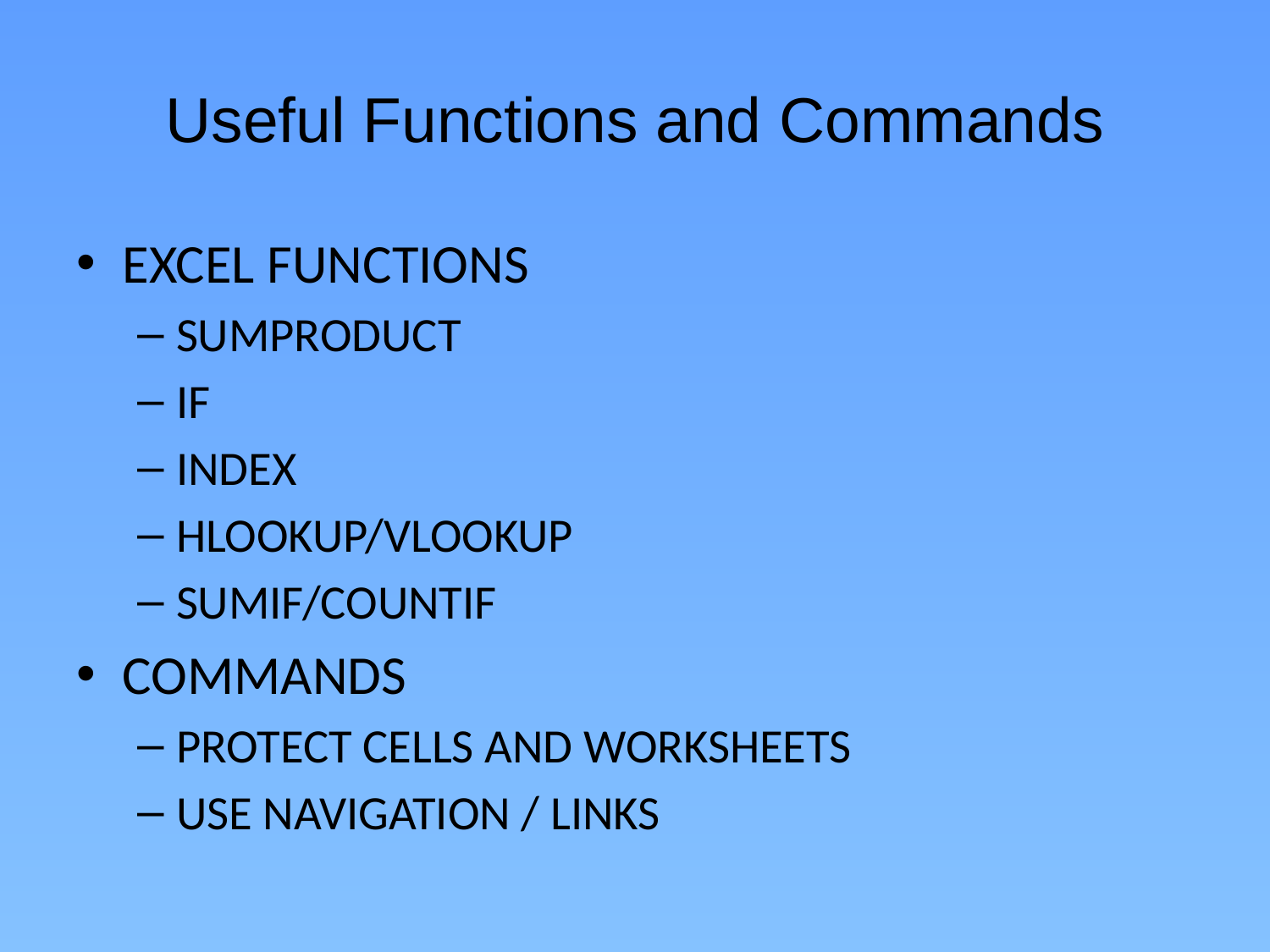

# Useful Functions and Commands
Excel functions
sumproduct
if
index
hlookup/vlookup
sumif/countif
Commands
Protect Cells and Worksheets
Use Navigation / Links